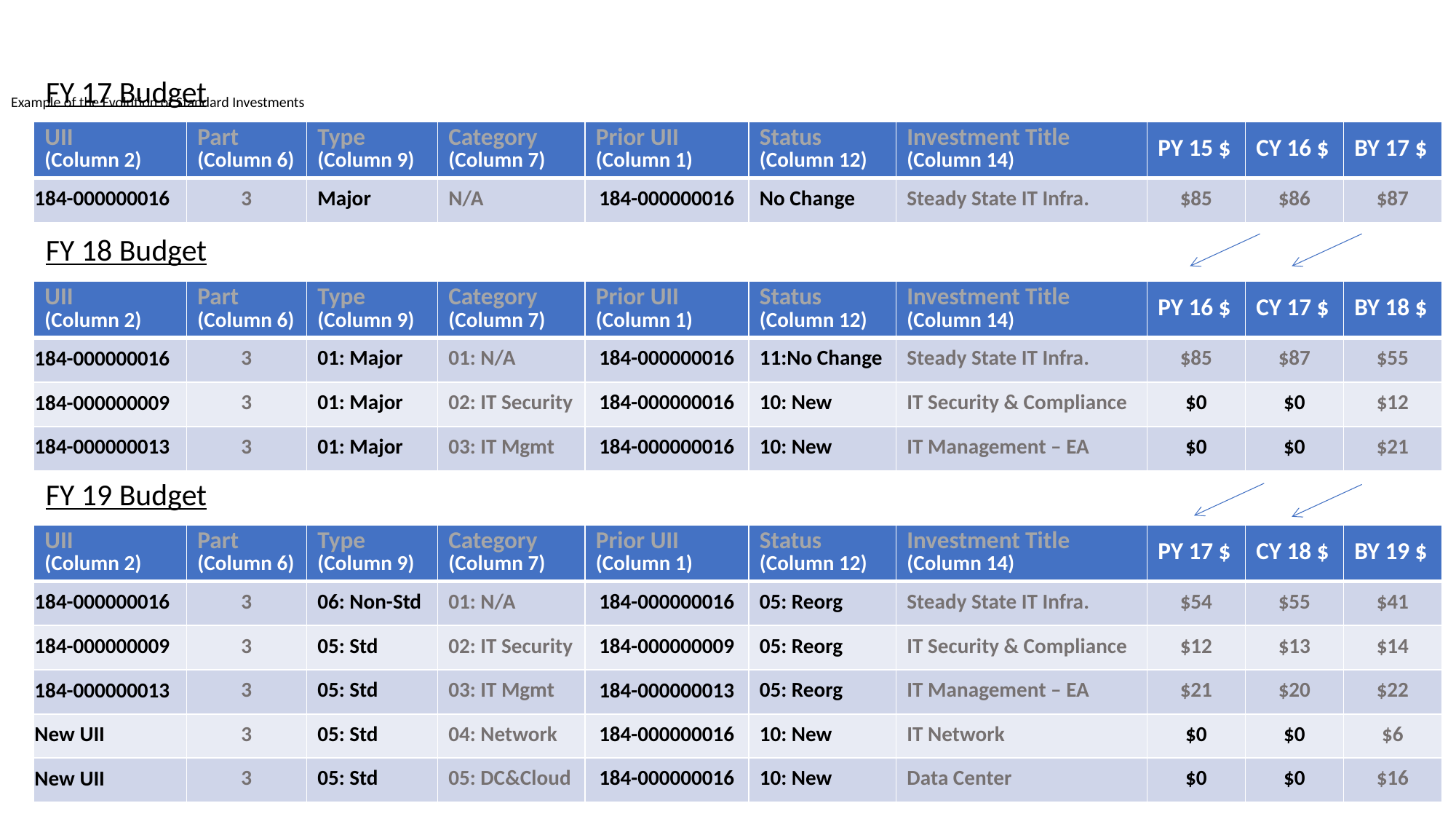

# Example of the Evolution of Standard Investments
FY 17 Budget

| UII (Column 2) | Part (Column 6) | Type (Column 9) | Category (Column 7) | Prior UII (Column 1) | Status (Column 12) | Investment Title (Column 14) | PY 15 $ | CY 16 $ | BY 17 $ |
| --- | --- | --- | --- | --- | --- | --- | --- | --- | --- |
| 184-000000016 | 3 | Major | N/A | 184-000000016 | No Change | Steady State IT Infra. | $85 | $86 | $87 |
FY 18 Budget

| UII (Column 2) | Part (Column 6) | Type (Column 9) | Category (Column 7) | Prior UII (Column 1) | Status (Column 12) | Investment Title (Column 14) | PY 16 $ | CY 17 $ | BY 18 $ |
| --- | --- | --- | --- | --- | --- | --- | --- | --- | --- |
| 184-000000016 | 3 | 01: Major | 01: N/A | 184-000000016 | 11:No Change | Steady State IT Infra. | $85 | $87 | $55 |
| 184-000000009 | 3 | 01: Major | 02: IT Security | 184-000000016 | 10: New | IT Security & Compliance | $0 | $0 | $12 |
| 184-000000013 | 3 | 01: Major | 03: IT Mgmt | 184-000000016 | 10: New | IT Management – EA | $0 | $0 | $21 |
FY 19 Budget

| UII (Column 2) | Part (Column 6) | Type (Column 9) | Category (Column 7) | Prior UII (Column 1) | Status (Column 12) | Investment Title (Column 14) | PY 17 $ | CY 18 $ | BY 19 $ |
| --- | --- | --- | --- | --- | --- | --- | --- | --- | --- |
| 184-000000016 | 3 | 06: Non-Std | 01: N/A | 184-000000016 | 05: Reorg | Steady State IT Infra. | $54 | $55 | $41 |
| 184-000000009 | 3 | 05: Std | 02: IT Security | 184-000000009 | 05: Reorg | IT Security & Compliance | $12 | $13 | $14 |
| 184-000000013 | 3 | 05: Std | 03: IT Mgmt | 184-000000013 | 05: Reorg | IT Management – EA | $21 | $20 | $22 |
| New UII | 3 | 05: Std | 04: Network | 184-000000016 | 10: New | IT Network | $0 | $0 | $6 |
| New UII | 3 | 05: Std | 05: DC&Cloud | 184-000000016 | 10: New | Data Center | $0 | $0 | $16 |
4